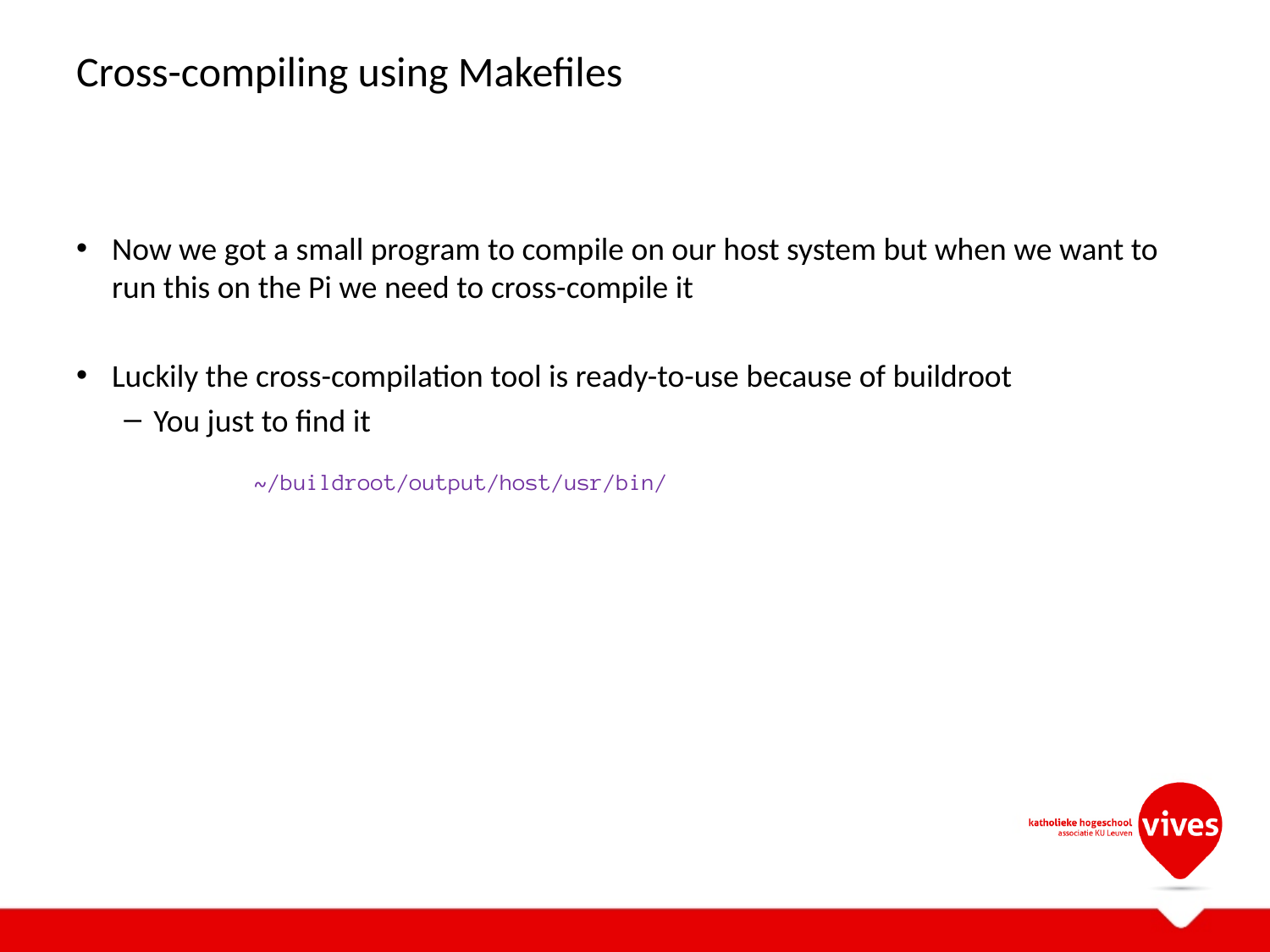

# Cross-compiling using Makefiles
Now we got a small program to compile on our host system but when we want to run this on the Pi we need to cross-compile it

Luckily the cross-compilation tool is ready-to-use because of buildroot
You just to find it

~/buildroot/output/host/usr/bin/